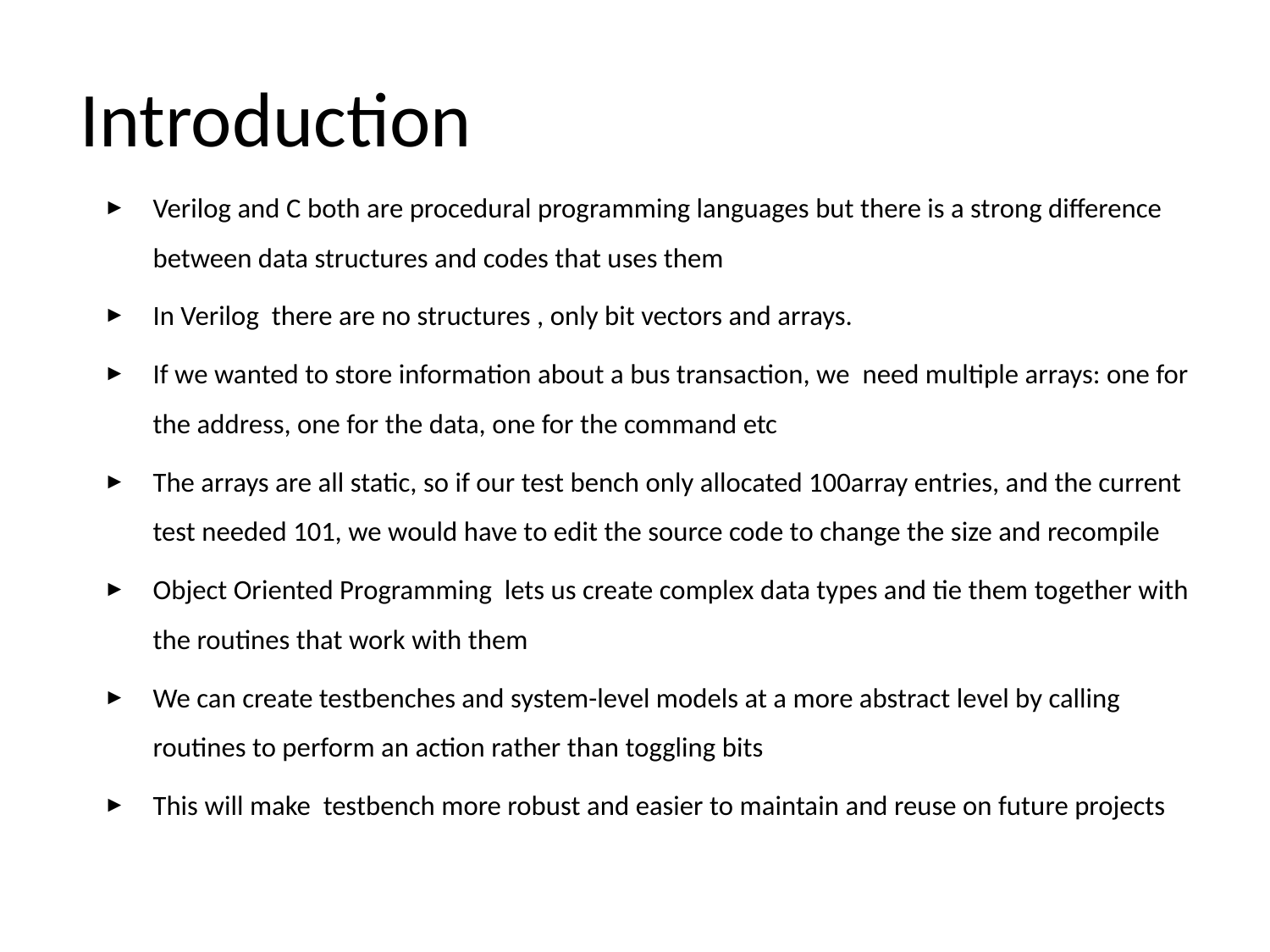

# Introduction
Verilog and C both are procedural programming languages but there is a strong difference between data structures and codes that uses them
In Verilog  there are no structures , only bit vectors and arrays.
If we wanted to store information about a bus transaction, we  need multiple arrays: one for the address, one for the data, one for the command etc
The arrays are all static, so if our test bench only allocated 100array entries, and the current test needed 101, we would have to edit the source code to change the size and recompile
Object Oriented Programming  lets us create complex data types and tie them together with the routines that work with them
We can create testbenches and system-level models at a more abstract level by calling routines to perform an action rather than toggling bits
This will make  testbench more robust and easier to maintain and reuse on future projects